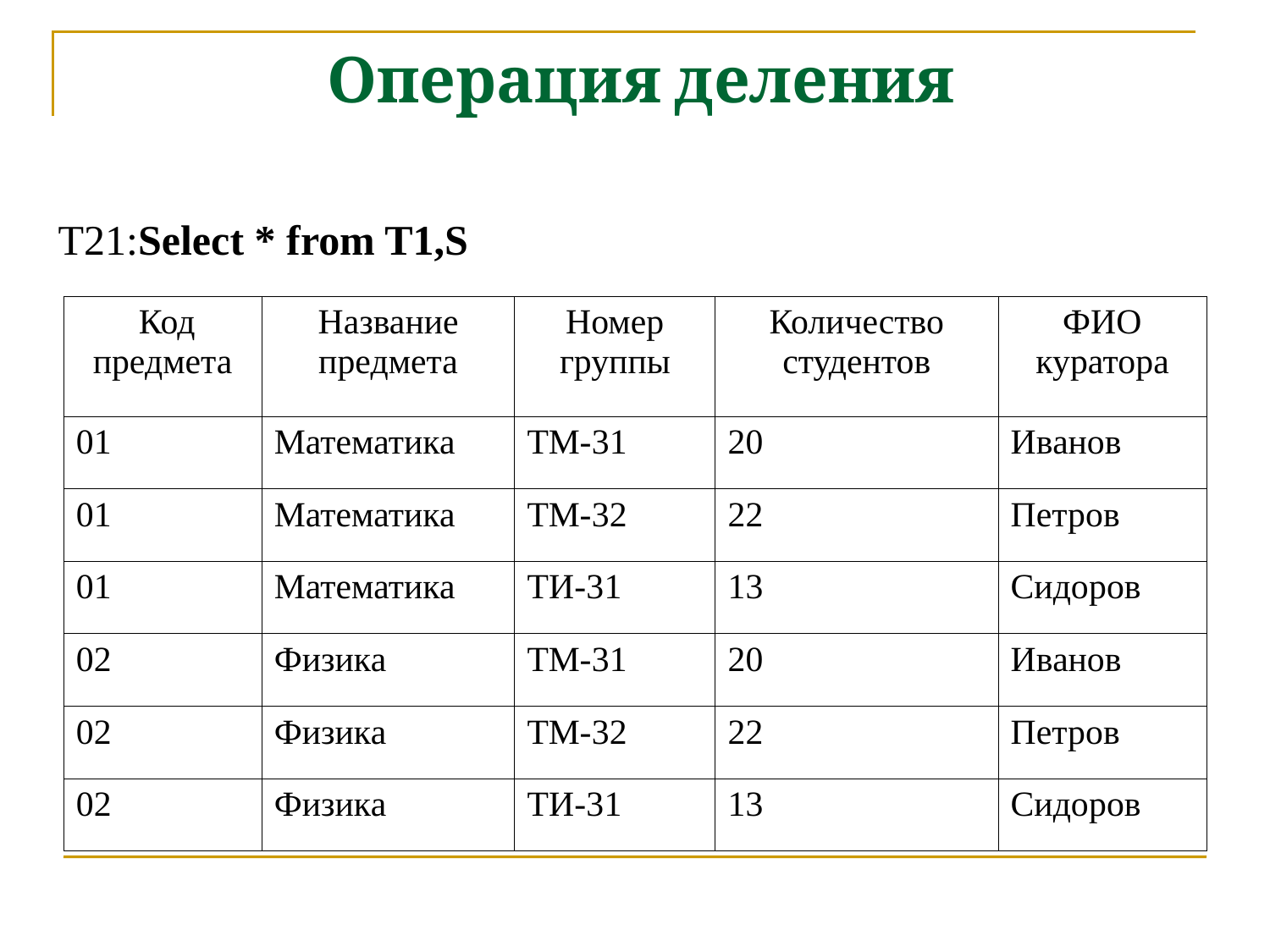

Операция деления
T21:Select * from T1,S
| Код предмета | Название предмета | Номер группы | Количество студентов | ФИО куратора |
| --- | --- | --- | --- | --- |
| 01 | Математика | ТМ-31 | 20 | Иванов |
| 01 | Математика | ТМ-32 | 22 | Петров |
| 01 | Математика | ТИ-31 | 13 | Сидоров |
| 02 | Физика | ТМ-31 | 20 | Иванов |
| 02 | Физика | ТМ-32 | 22 | Петров |
| 02 | Физика | ТИ-31 | 13 | Сидоров |